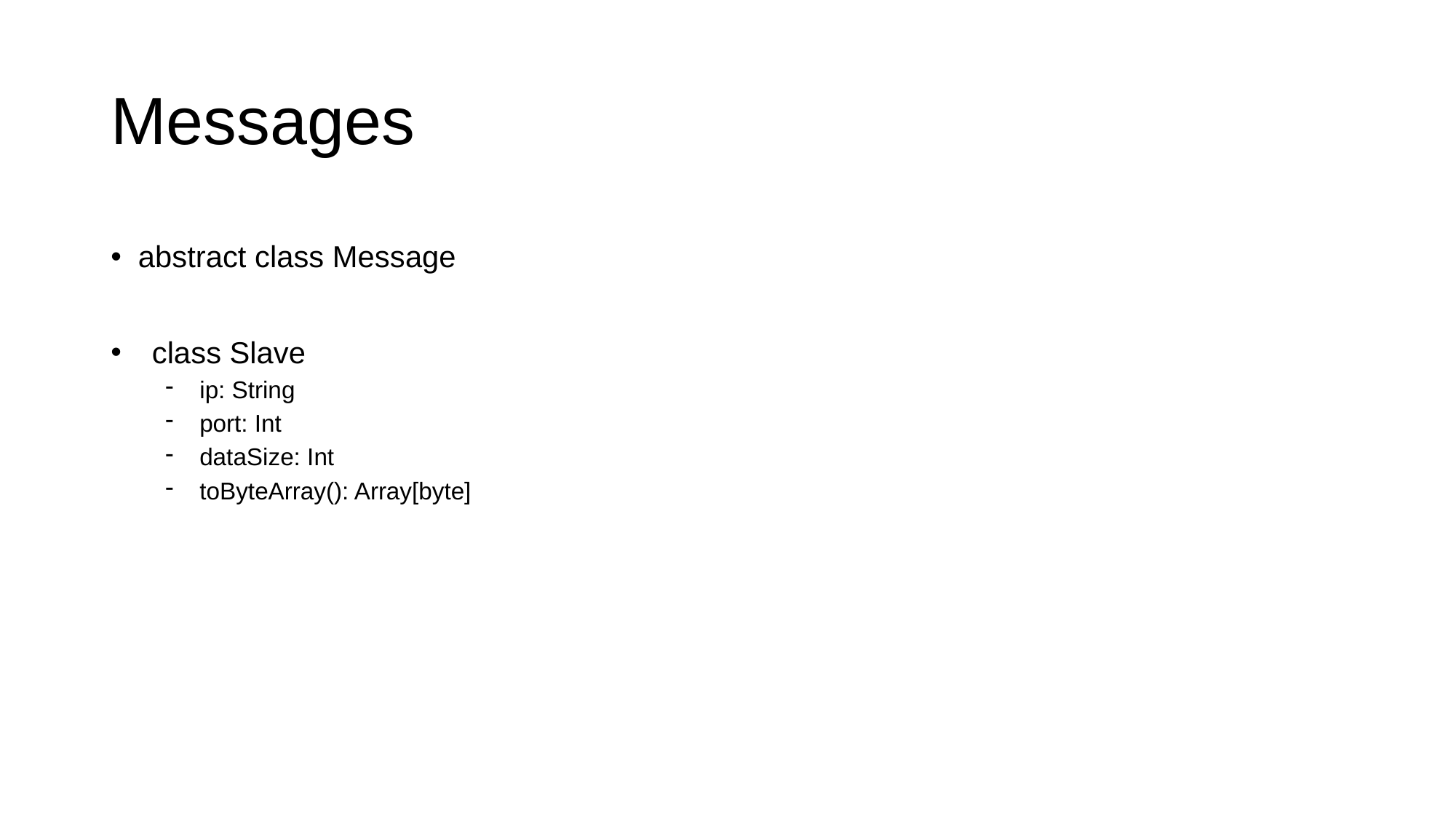

# Messages
abstract class Message

class Slave
ip: String
port: Int
dataSize: Int
toByteArray(): Array[byte]